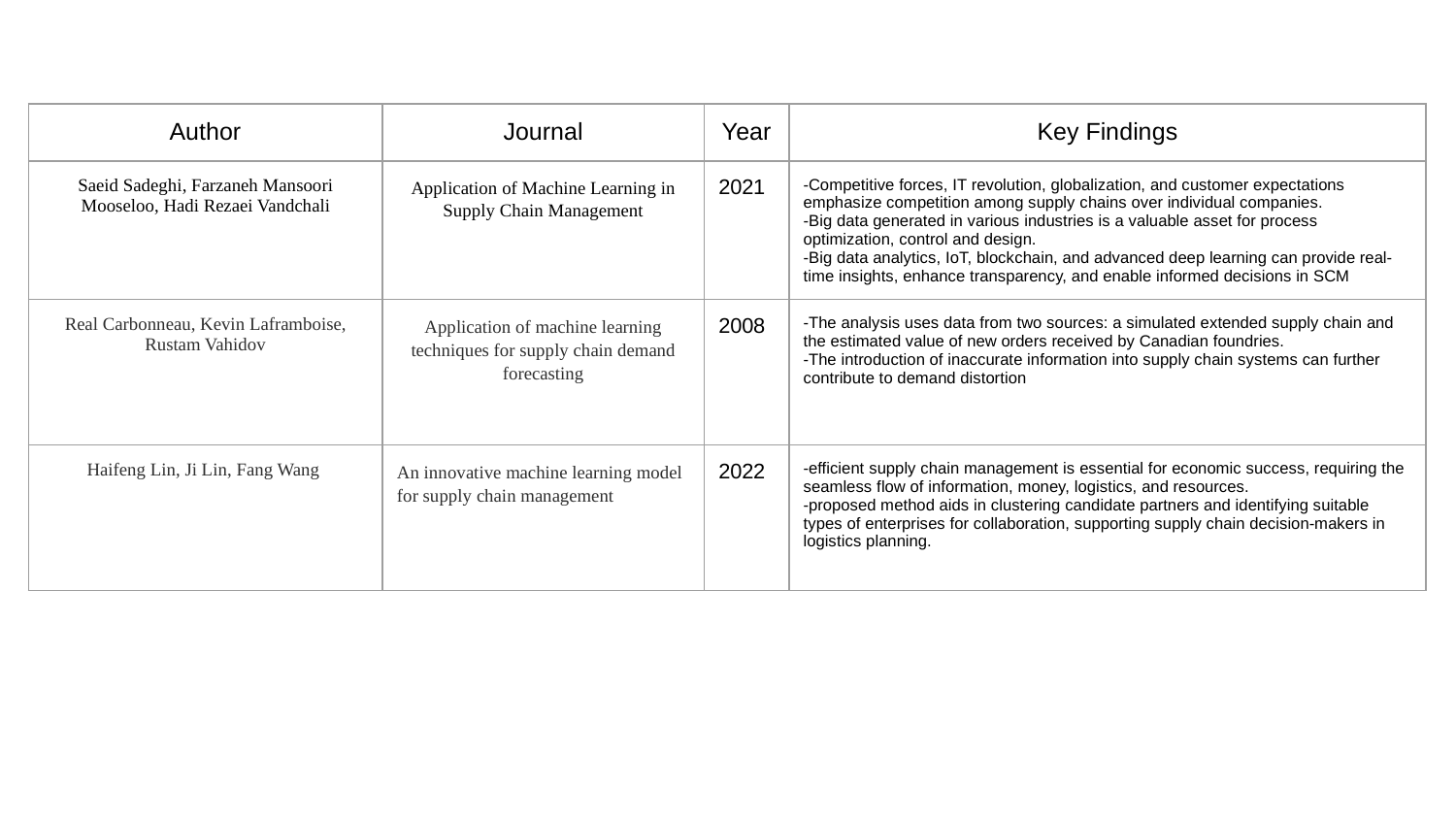

| Author | Journal | Year | Key Findings |
| --- | --- | --- | --- |
| Saeid Sadeghi, Farzaneh Mansoori Mooseloo, Hadi Rezaei Vandchali | Application of Machine Learning in Supply Chain Management | 2021 | -Competitive forces, IT revolution, globalization, and customer expectations emphasize competition among supply chains over individual companies. -Big data generated in various industries is a valuable asset for process optimization, control and design. -Big data analytics, IoT, blockchain, and advanced deep learning can provide real-time insights, enhance transparency, and enable informed decisions in SCM |
| Real Carbonneau, Kevin Laframboise, Rustam Vahidov | Application of machine learning techniques for supply chain demand forecasting | 2008 | -The analysis uses data from two sources: a simulated extended supply chain and the estimated value of new orders received by Canadian foundries. -The introduction of inaccurate information into supply chain systems can further contribute to demand distortion |
| Haifeng Lin, Ji Lin, Fang Wang | An innovative machine learning model for supply chain management | 2022 | -efficient supply chain management is essential for economic success, requiring the seamless flow of information, money, logistics, and resources. -proposed method aids in clustering candidate partners and identifying suitable types of enterprises for collaboration, supporting supply chain decision-makers in logistics planning. |